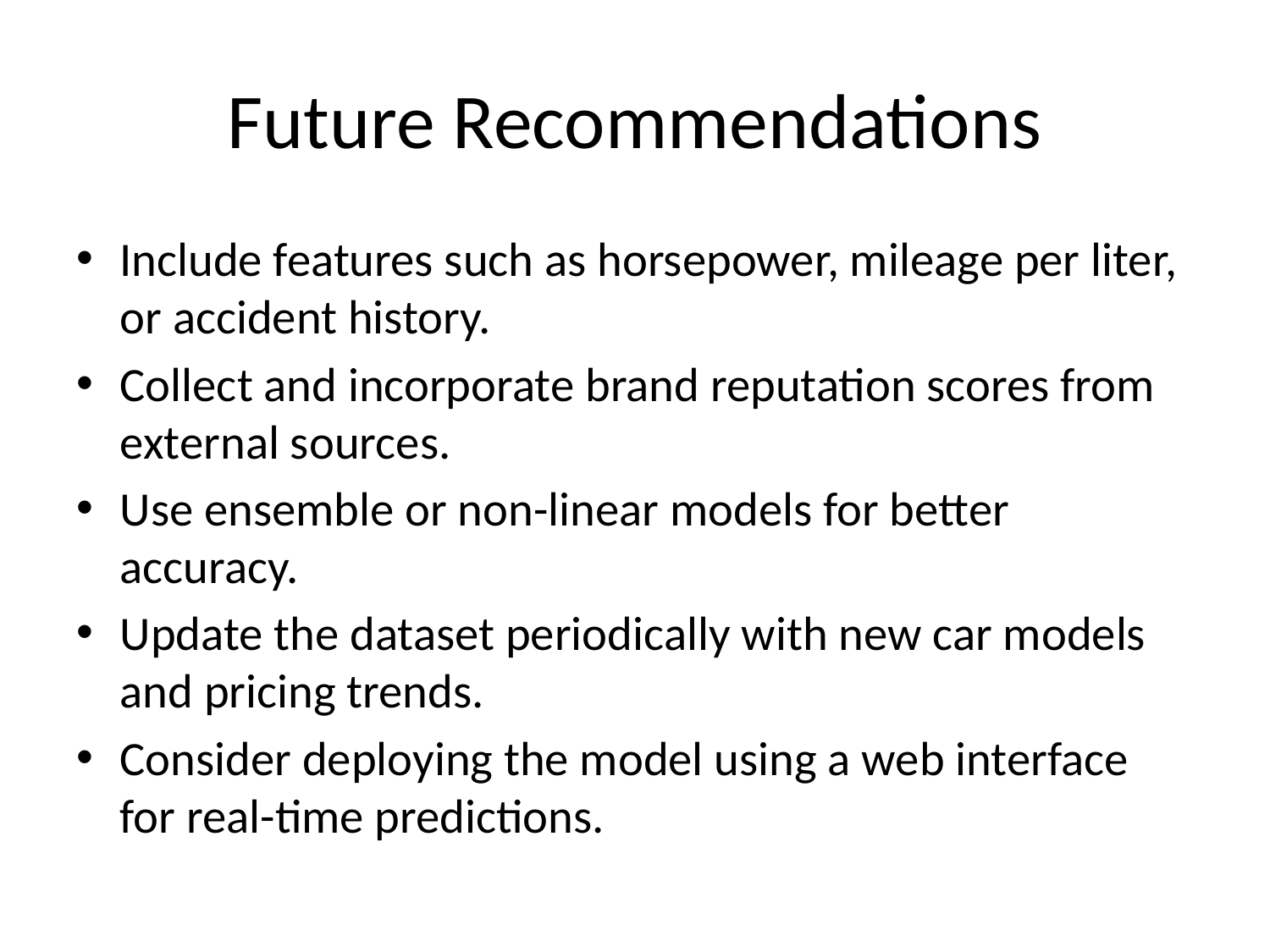

# Future Recommendations
Include features such as horsepower, mileage per liter, or accident history.
Collect and incorporate brand reputation scores from external sources.
Use ensemble or non-linear models for better accuracy.
Update the dataset periodically with new car models and pricing trends.
Consider deploying the model using a web interface for real-time predictions.